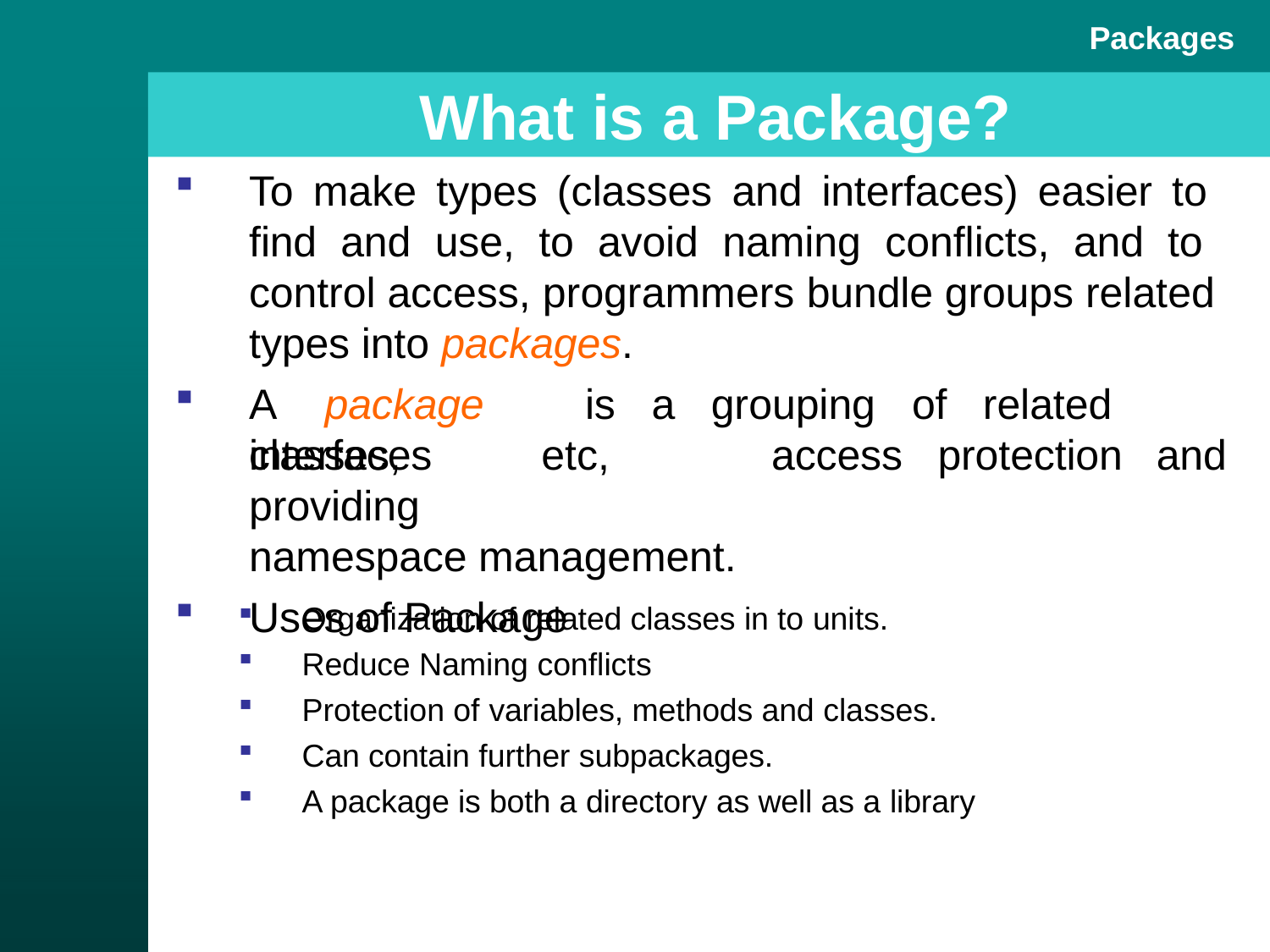

Packages
# What is a Package?
To make types (classes and interfaces) easier to  find and use, to avoid naming conflicts, and to  control access, programmers bundle groups related  types into packages.
A	package	is	a	grouping	of	related	classes,
interfaces	etc,	providing
namespace management.
Uses of Package
access	protection	and
Organization of related classes in to units.
Reduce Naming conflicts
Protection of variables, methods and classes.
Can contain further subpackages.
A package is both a directory as well as a library